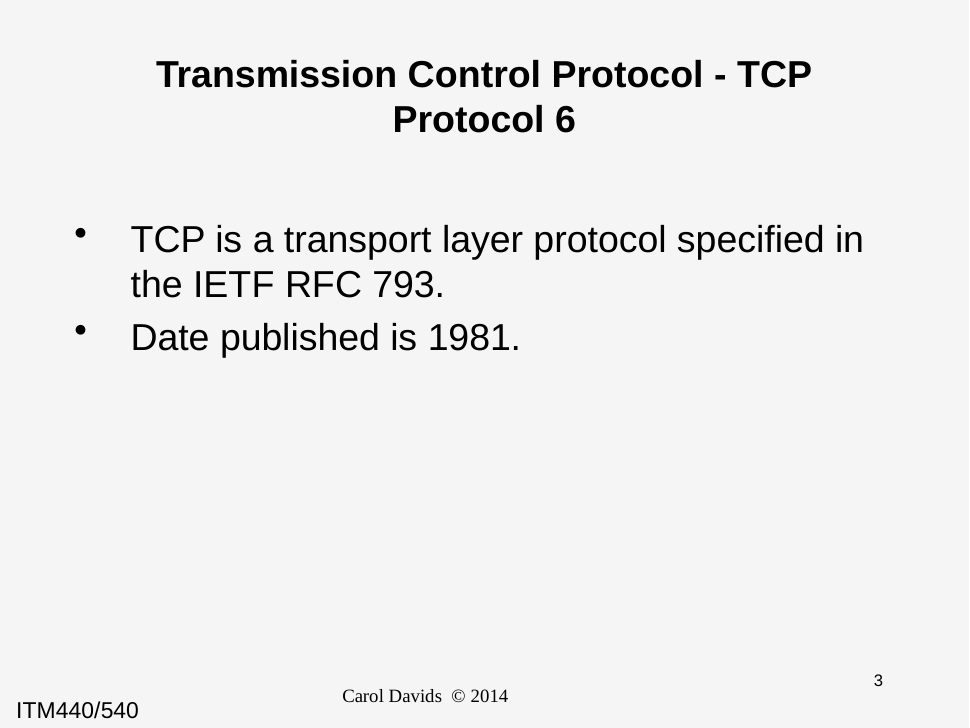

# Transmission Control Protocol - TCP Protocol 6
TCP is a transport layer protocol specified in the IETF RFC 793.
Date published is 1981.
Carol Davids  © 2014